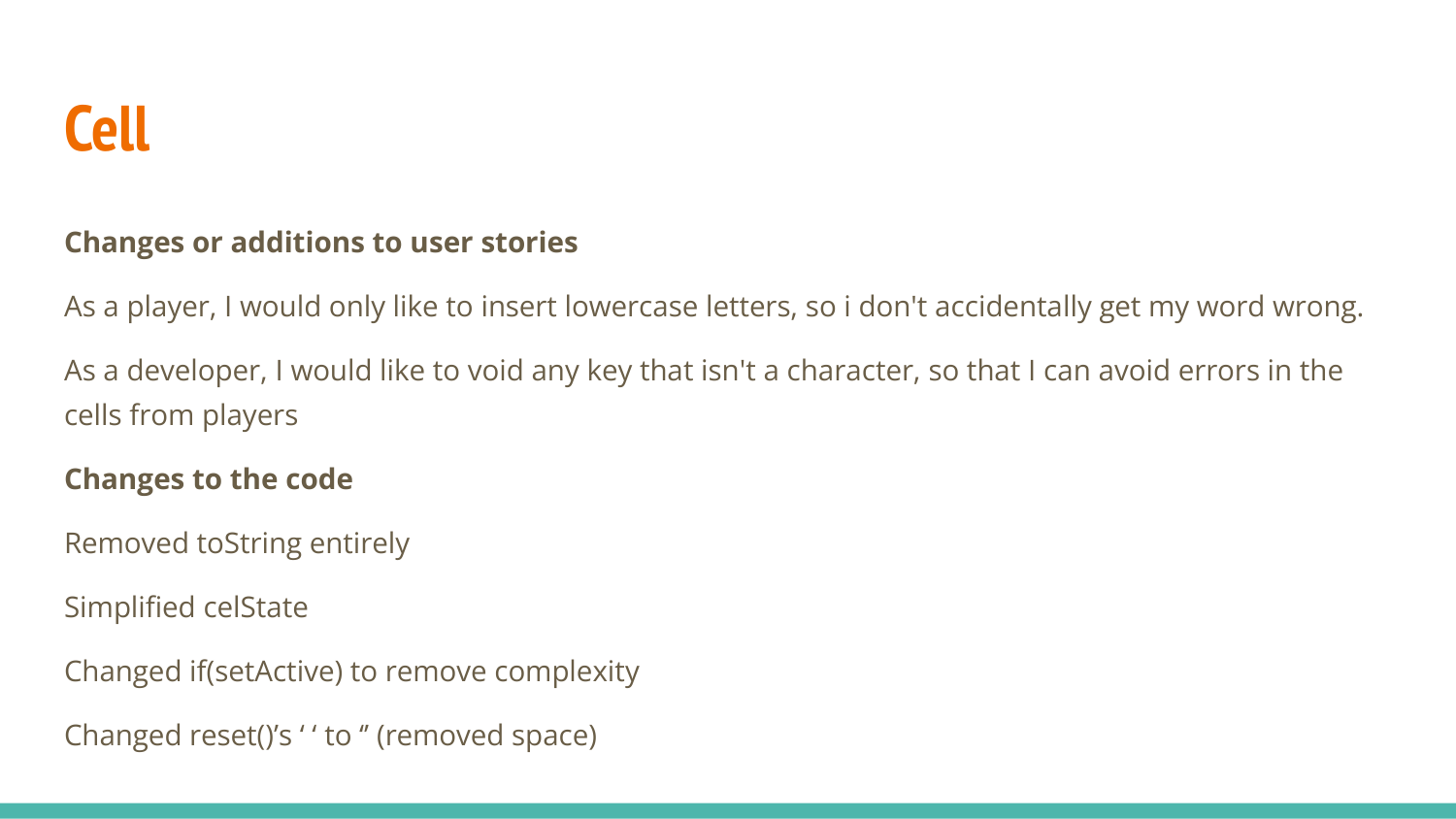

# Cell
Changes or additions to user stories
As a player, I would only like to insert lowercase letters, so i don't accidentally get my word wrong.
As a developer, I would like to void any key that isn't a character, so that I can avoid errors in the cells from players
Changes to the code
Removed toString entirely
Simplified celState
Changed if(setActive) to remove complexity
Changed reset()’s ‘ ‘ to ‘’ (removed space)